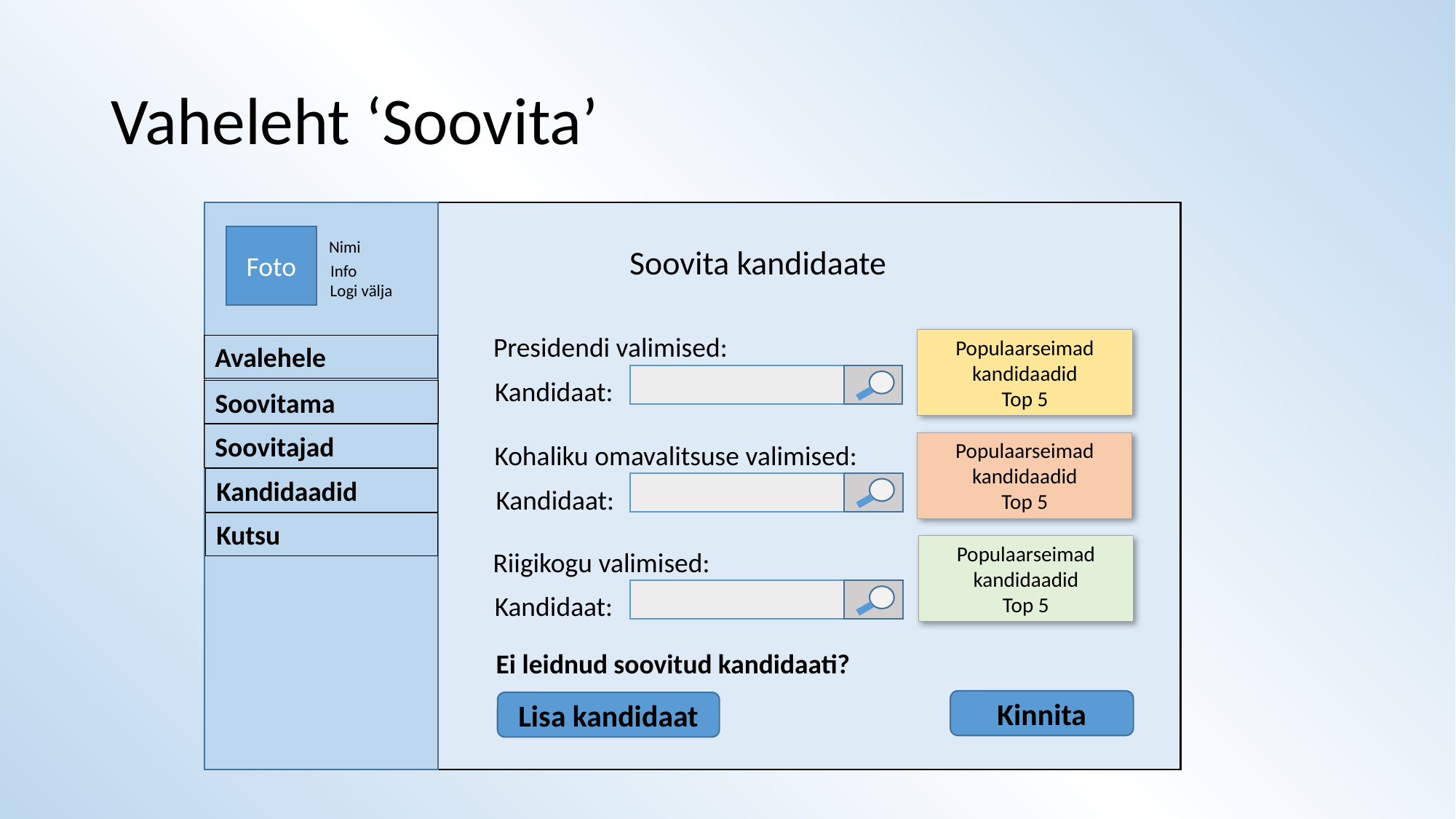

# Vaheleht ‘Soovita’

Foto
Nimi
Info
Logi välja
Soovita kandidaate
Soovitama
Soovitajad
Kandidaadid
Presidendi valimised:

Kandidaat:
Populaarseimad kandidaadid
Top 5
Populaarseimad kandidaadid
Top 5
Kohaliku omavalitsuse valimised:

Kandidaat:
Populaarseimad kandidaadid
Top 5
Riigikogu valimised:

Kandidaat:
Kinnita
Kutsu
Avalehele
Ei leidnud soovitud kandidaati?
Lisa kandidaat